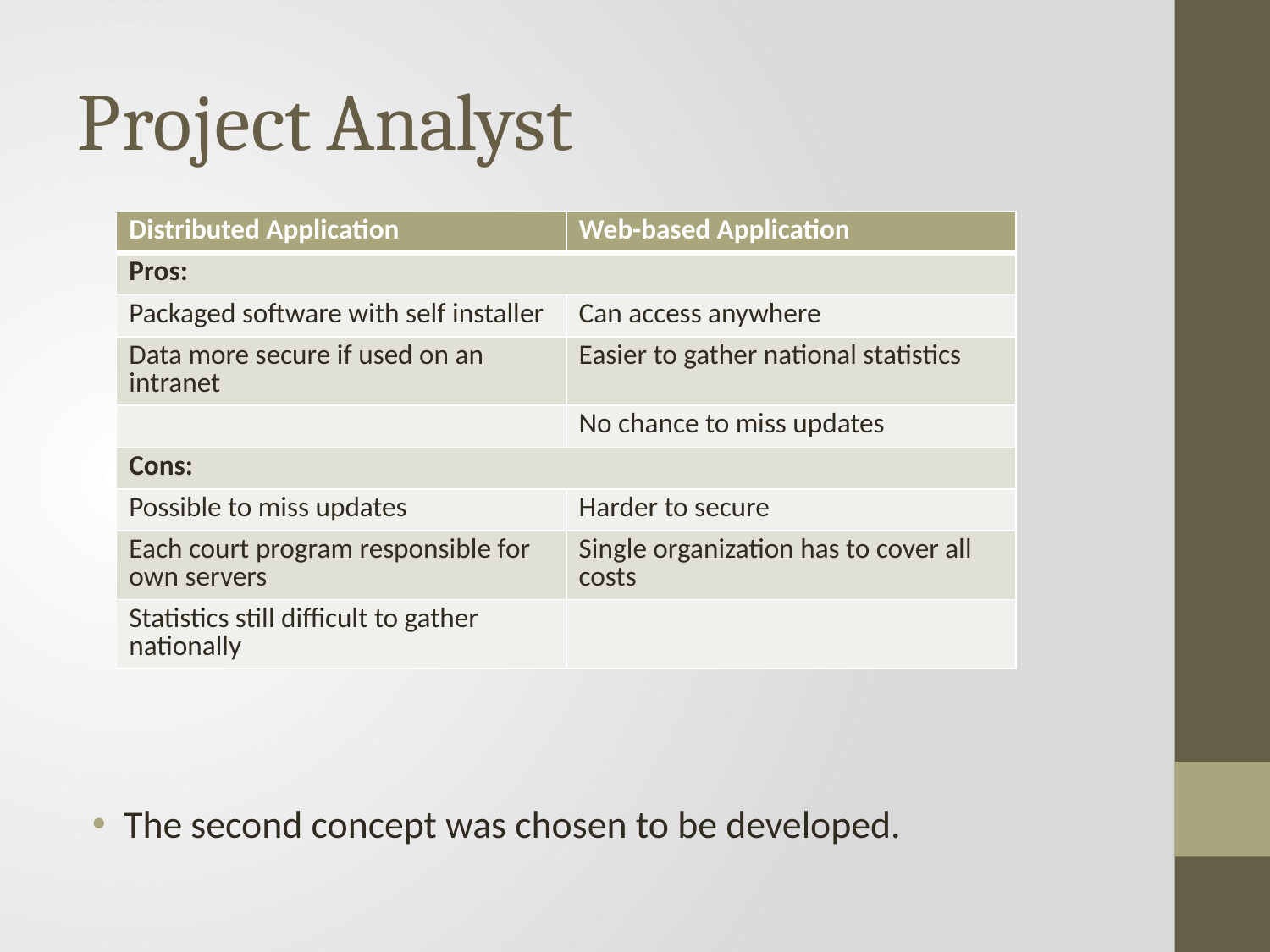

# Project Analyst
| Distributed Application | Web-based Application |
| --- | --- |
| Pros: |  |
| Packaged software with self installer | Can access anywhere |
| Data more secure if used on an intranet | Easier to gather national statistics |
|  | No chance to miss updates |
| Cons: |  |
| Possible to miss updates | Harder to secure |
| Each court program responsible for own servers | Single organization has to cover all costs |
| Statistics still difficult to gather nationally |  |
The second concept was chosen to be developed.